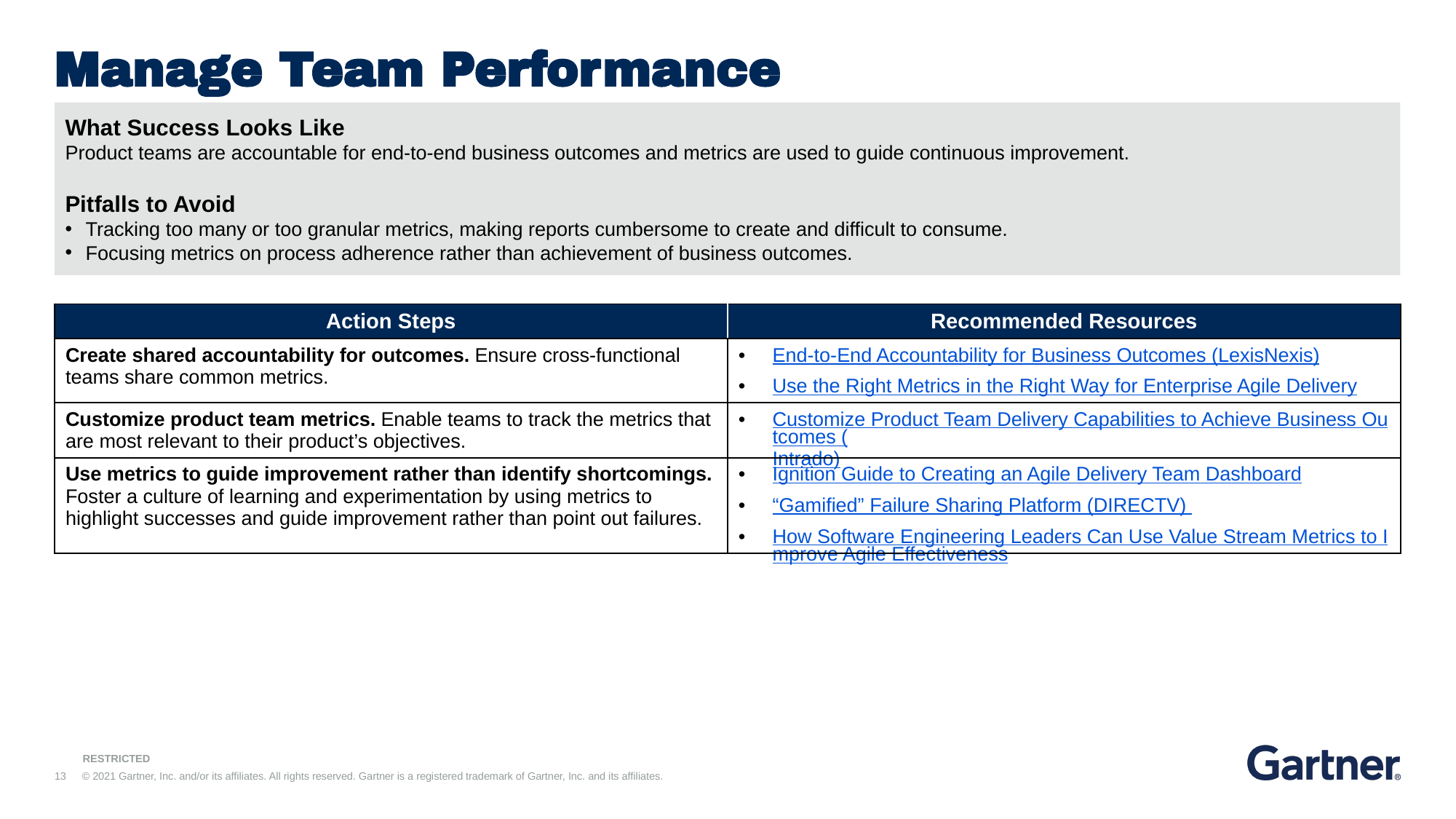

Manage Team Performance
What Success Looks Like
Product teams are accountable for end-to-end business outcomes and metrics are used to guide continuous improvement.

Pitfalls to Avoid
Tracking too many or too granular metrics, making reports cumbersome to create and difficult to consume.
Focusing metrics on process adherence rather than achievement of business outcomes.
| Action Steps | Recommended Resources |
| --- | --- |
| Create shared accountability for outcomes. Ensure cross-functional teams share common metrics. | End-to-End Accountability for Business Outcomes (LexisNexis) Use the Right Metrics in the Right Way for Enterprise Agile Delivery |
| Customize product team metrics. Enable teams to track the metrics that are most relevant to their product’s objectives. | Customize Product Team Delivery Capabilities to Achieve Business Outcomes (Intrado) |
| Use metrics to guide improvement rather than identify shortcomings. Foster a culture of learning and experimentation by using metrics to highlight successes and guide improvement rather than point out failures. | Ignition Guide to Creating an Agile Delivery Team Dashboard “Gamified” Failure Sharing Platform (DIRECTV) How Software Engineering Leaders Can Use Value Stream Metrics to Improve Agile Effectiveness |